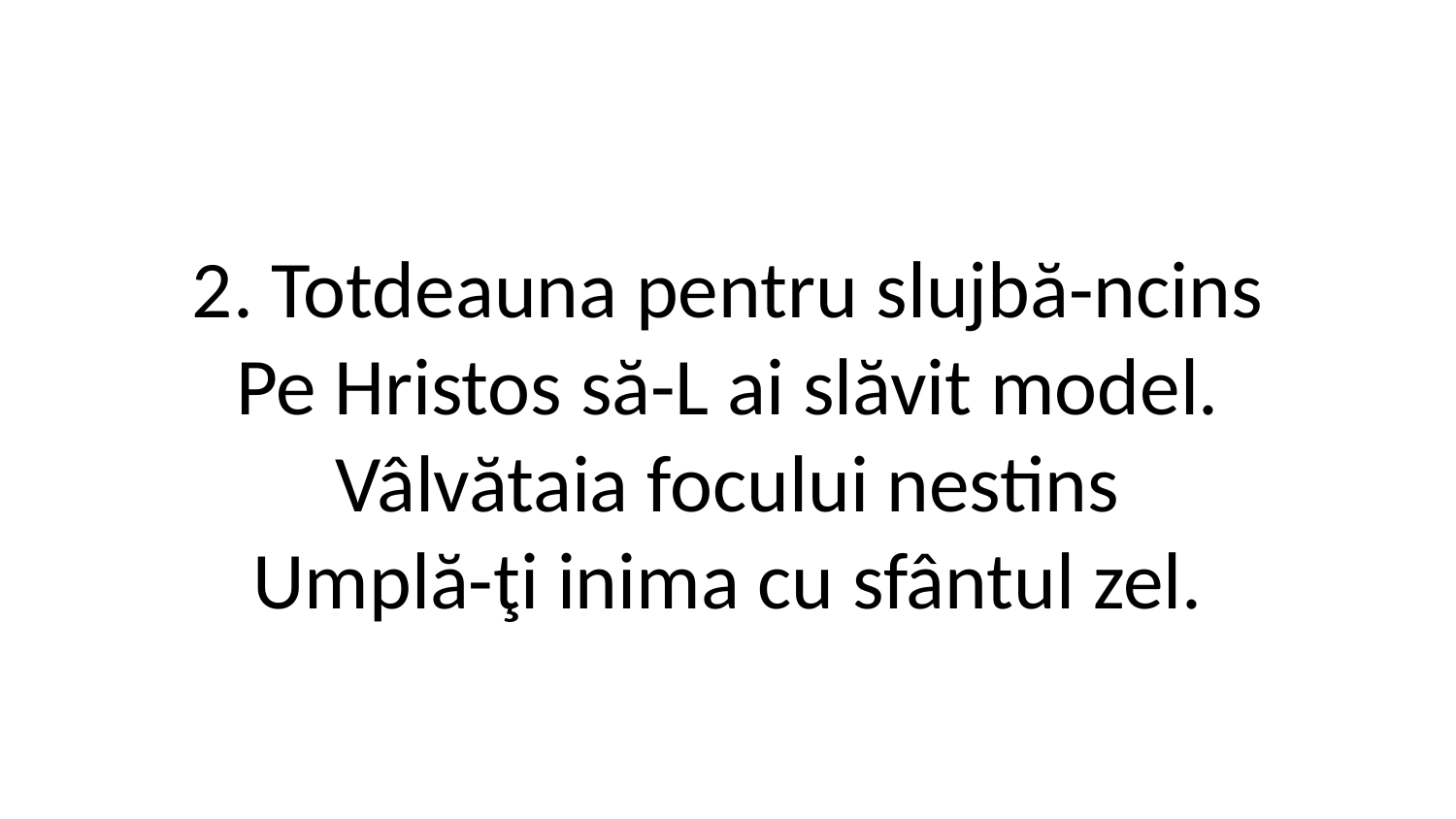

2. Totdeauna pentru slujbă-ncins
Pe Hristos să-L ai slăvit model.
Vâlvătaia focului nestins
Umplă-ţi inima cu sfântul zel.